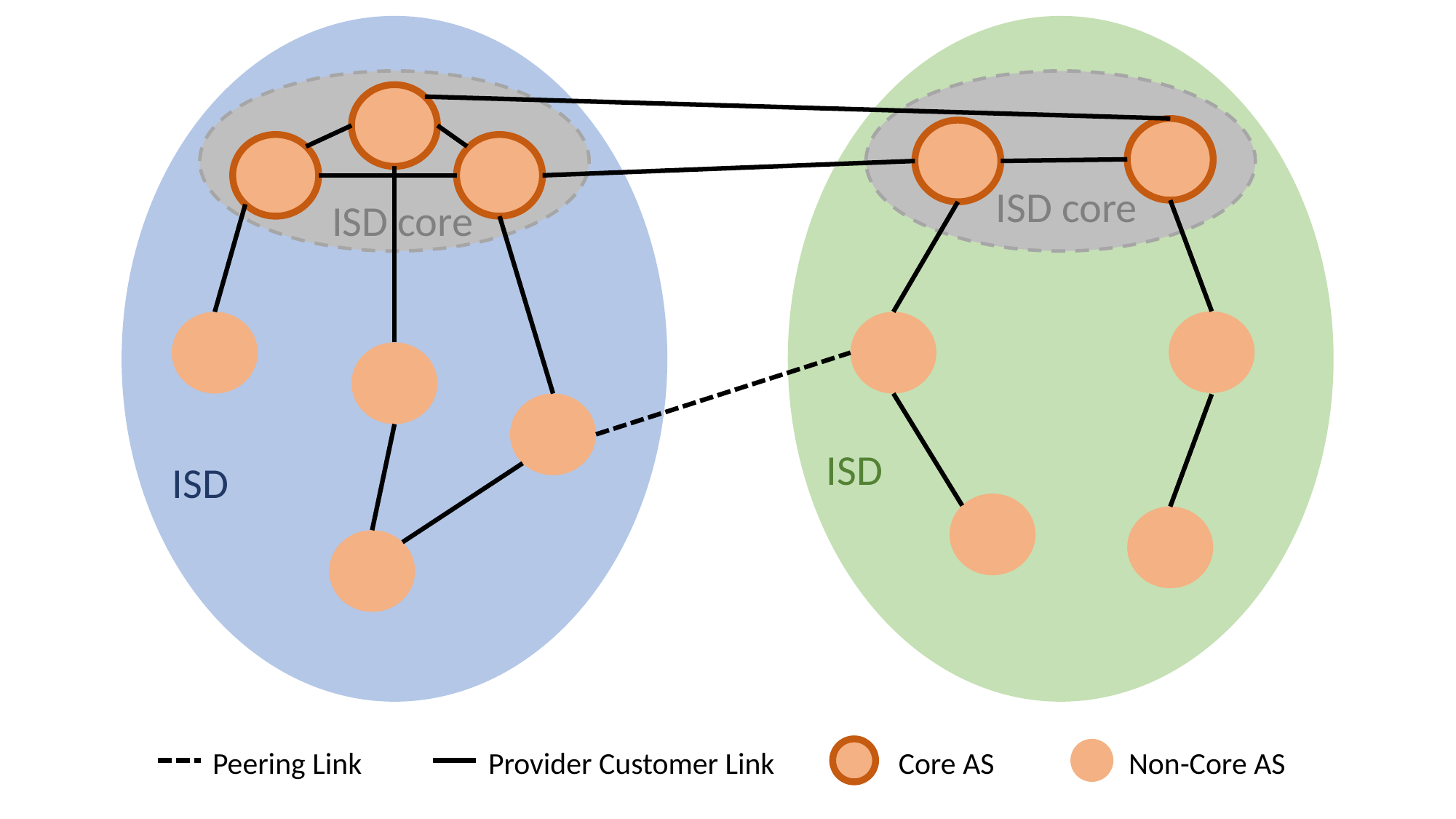

ISD core

ISD

ISD core

ISD

Peering Link
Provider Customer Link
Core AS

Non-Core AS